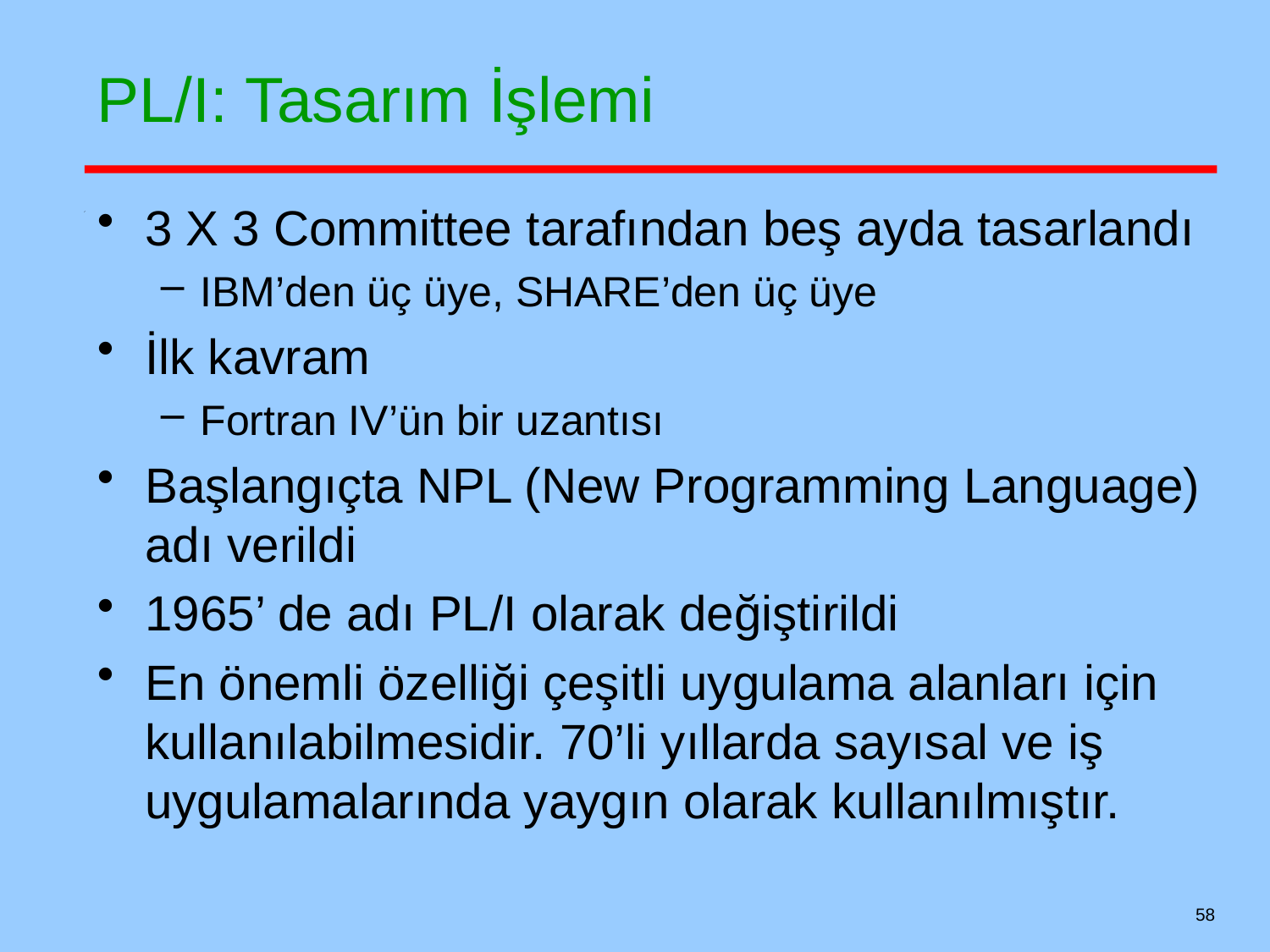

# PL/I: Tasarım İşlemi
3 X 3 Committee tarafından beş ayda tasarlandı
IBM’den üç üye, SHARE’den üç üye
İlk kavram
Fortran IV’ün bir uzantısı
Başlangıçta NPL (New Programming Language) adı verildi
1965’ de adı PL/I olarak değiştirildi
En önemli özelliği çeşitli uygulama alanları için kullanılabilmesidir. 70’li yıllarda sayısal ve iş uygulamalarında yaygın olarak kullanılmıştır.
58